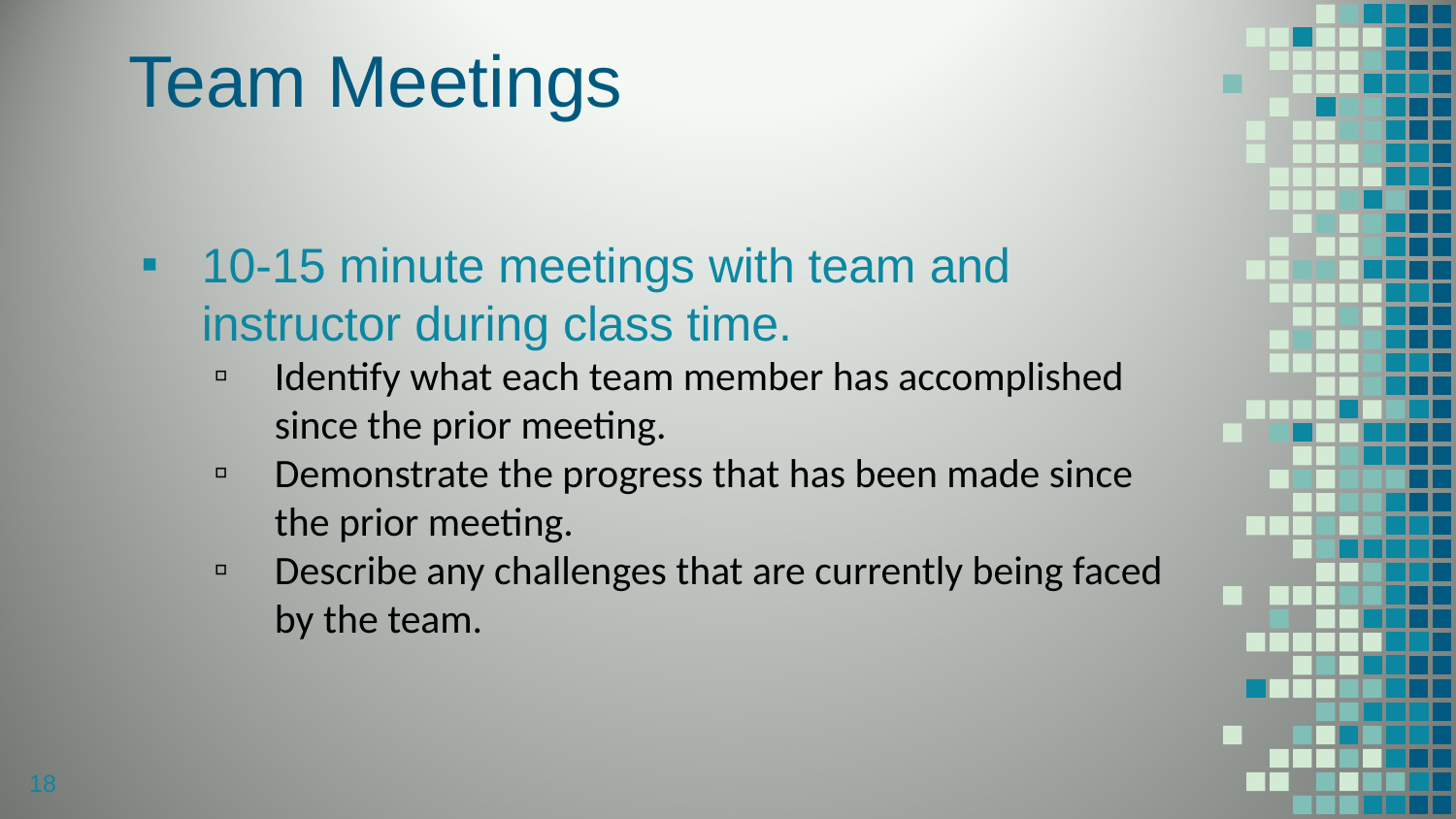

# Team Meetings
10-15 minute meetings with team and instructor during class time.
Identify what each team member has accomplished since the prior meeting.
Demonstrate the progress that has been made since the prior meeting.
Describe any challenges that are currently being faced by the team.

18